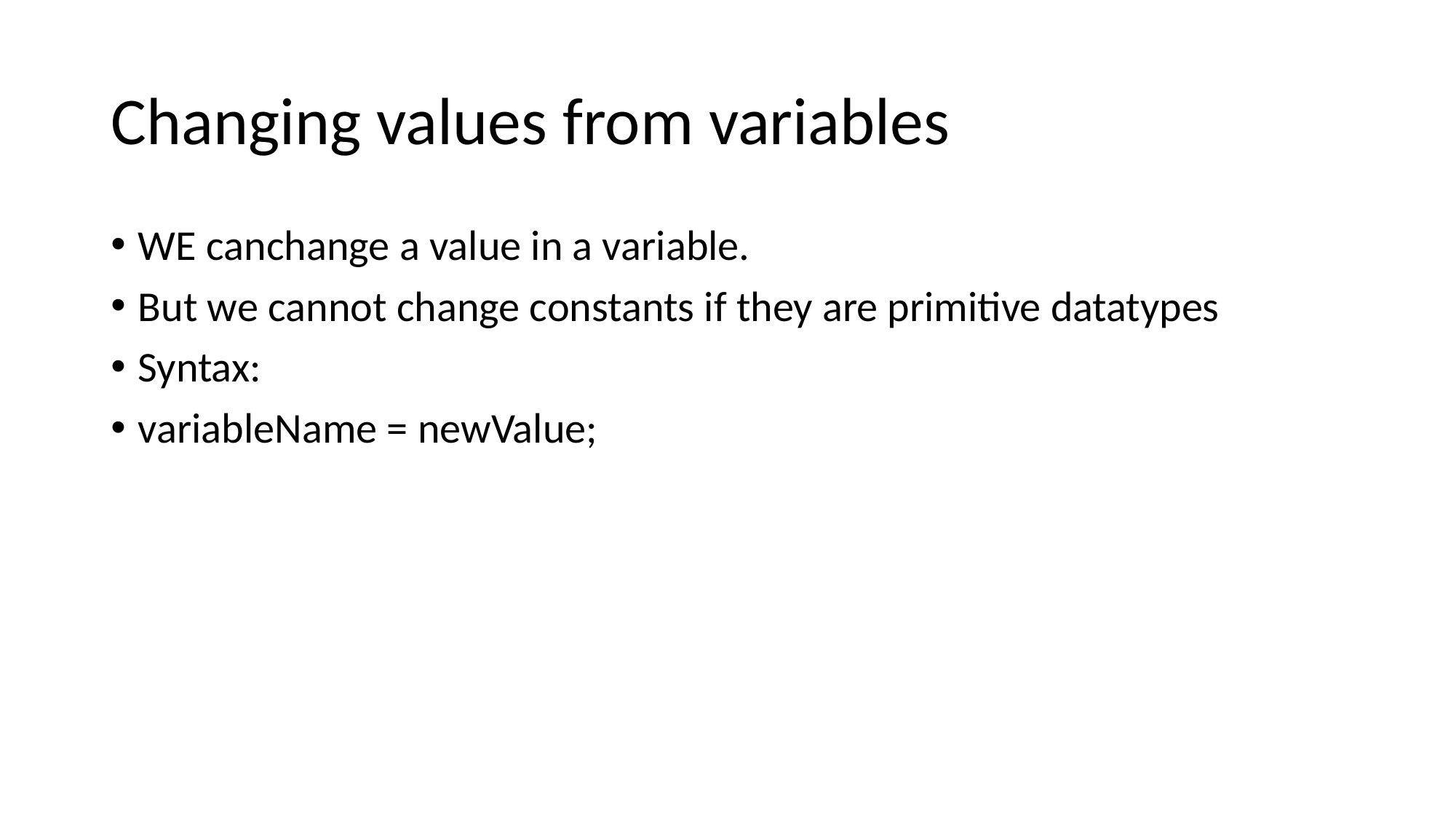

# Changing values from variables
WE canchange a value in a variable.
But we cannot change constants if they are primitive datatypes
Syntax:
variableName = newValue;